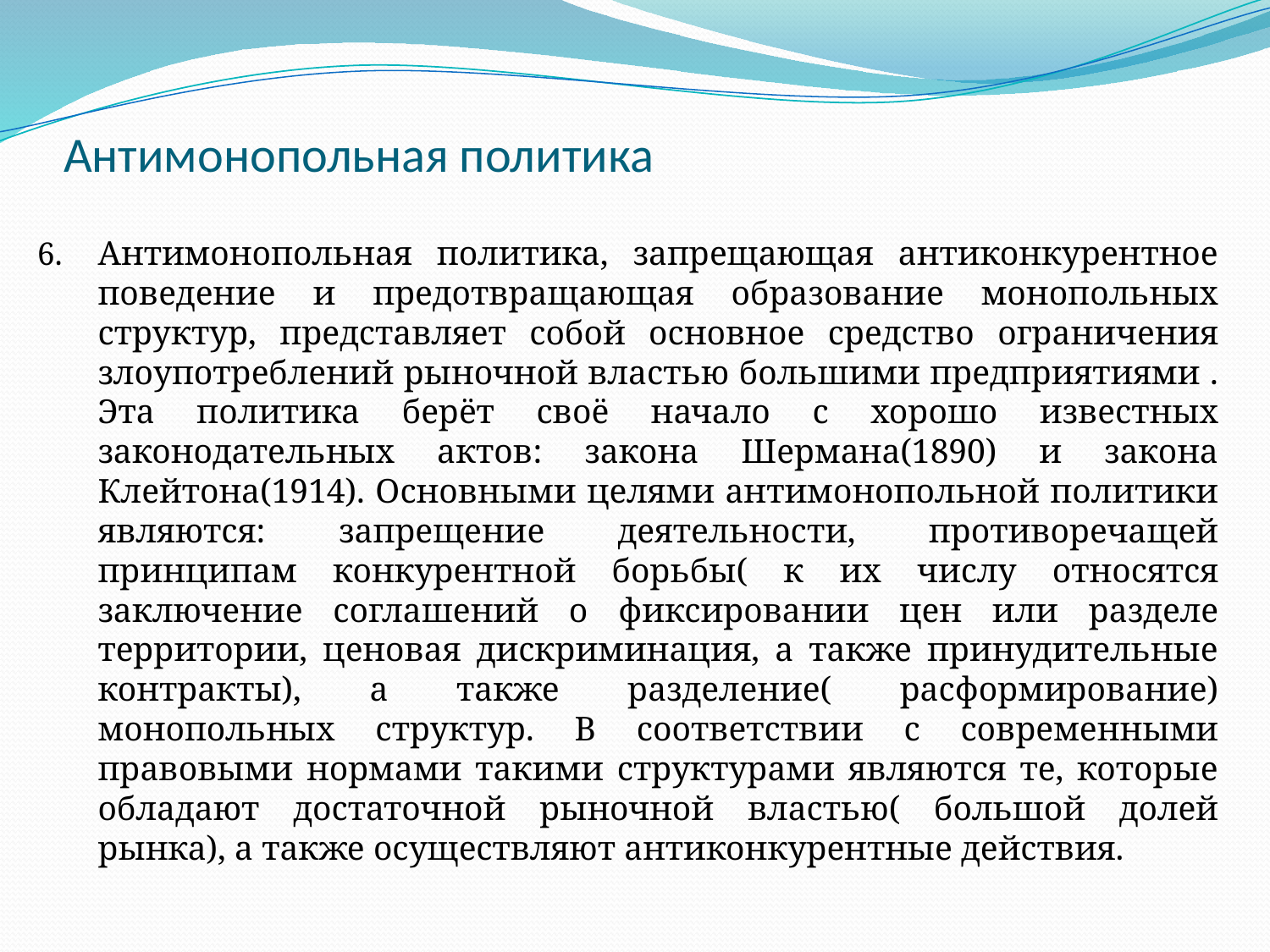

# Антимонопольная политика
Антимонопольная политика, запрещающая антиконкурентное поведение и предотвращающая образование монопольных структур, представляет собой основное средство ограничения злоупотреблений рыночной властью большими предприятиями . Эта политика берёт своё начало с хорошо известных законодательных актов: закона Шермана(1890) и закона Клейтона(1914). Основными целями антимонопольной политики являются: запрещение деятельности, противоречащей принципам конкурентной борьбы( к их числу относятся заключение соглашений о фиксировании цен или разделе территории, ценовая дискриминация, а также принудительные контракты), а также разделение( расформирование) монопольных структур. В соответствии с современными правовыми нормами такими структурами являются те, которые обладают достаточной рыночной властью( большой долей рынка), а также осуществляют антиконкурентные действия.